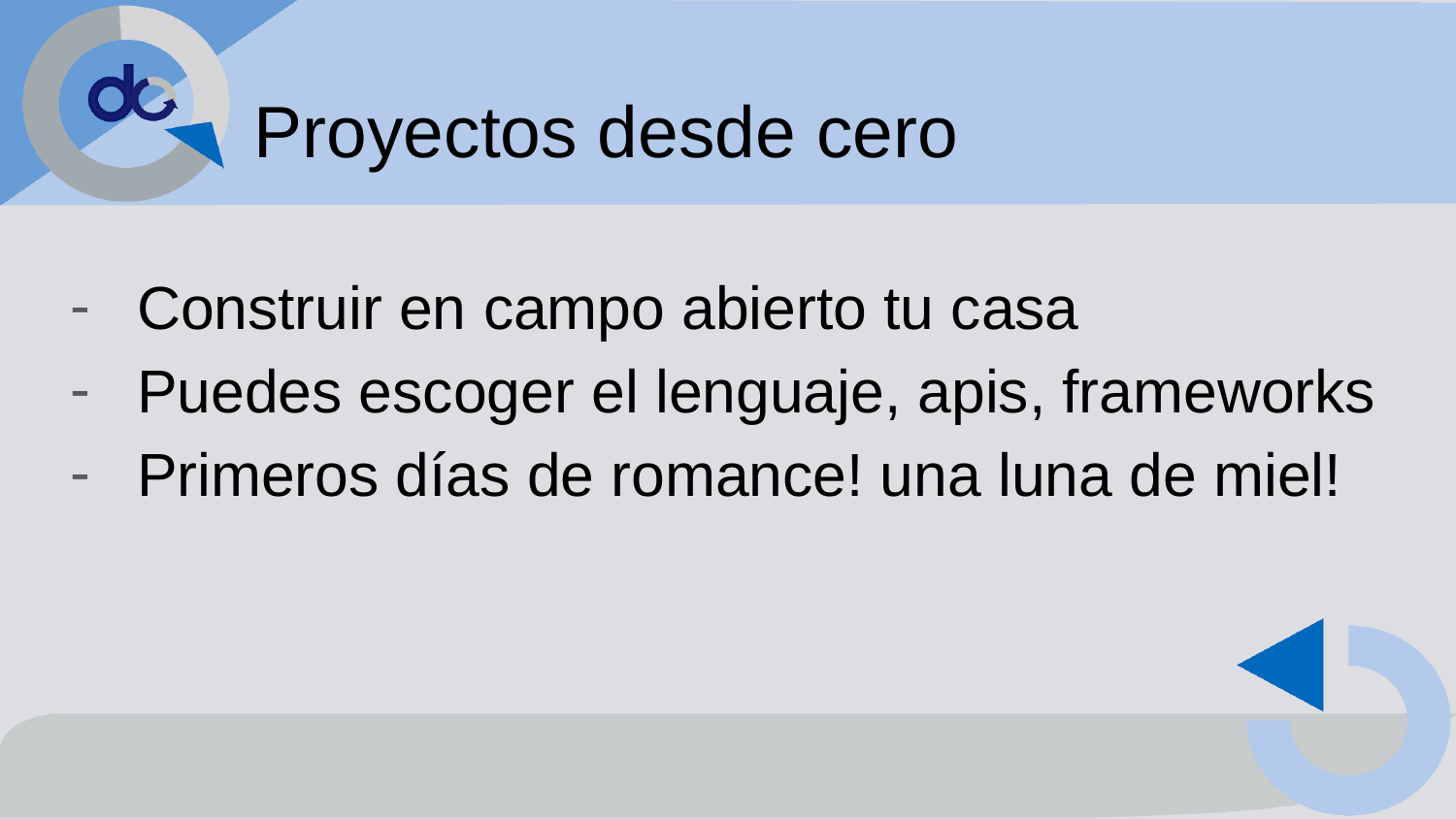

# Proyectos desde cero
Construir en campo abierto tu casa
Puedes escoger el lenguaje, apis, frameworks
Primeros días de romance! una luna de miel!